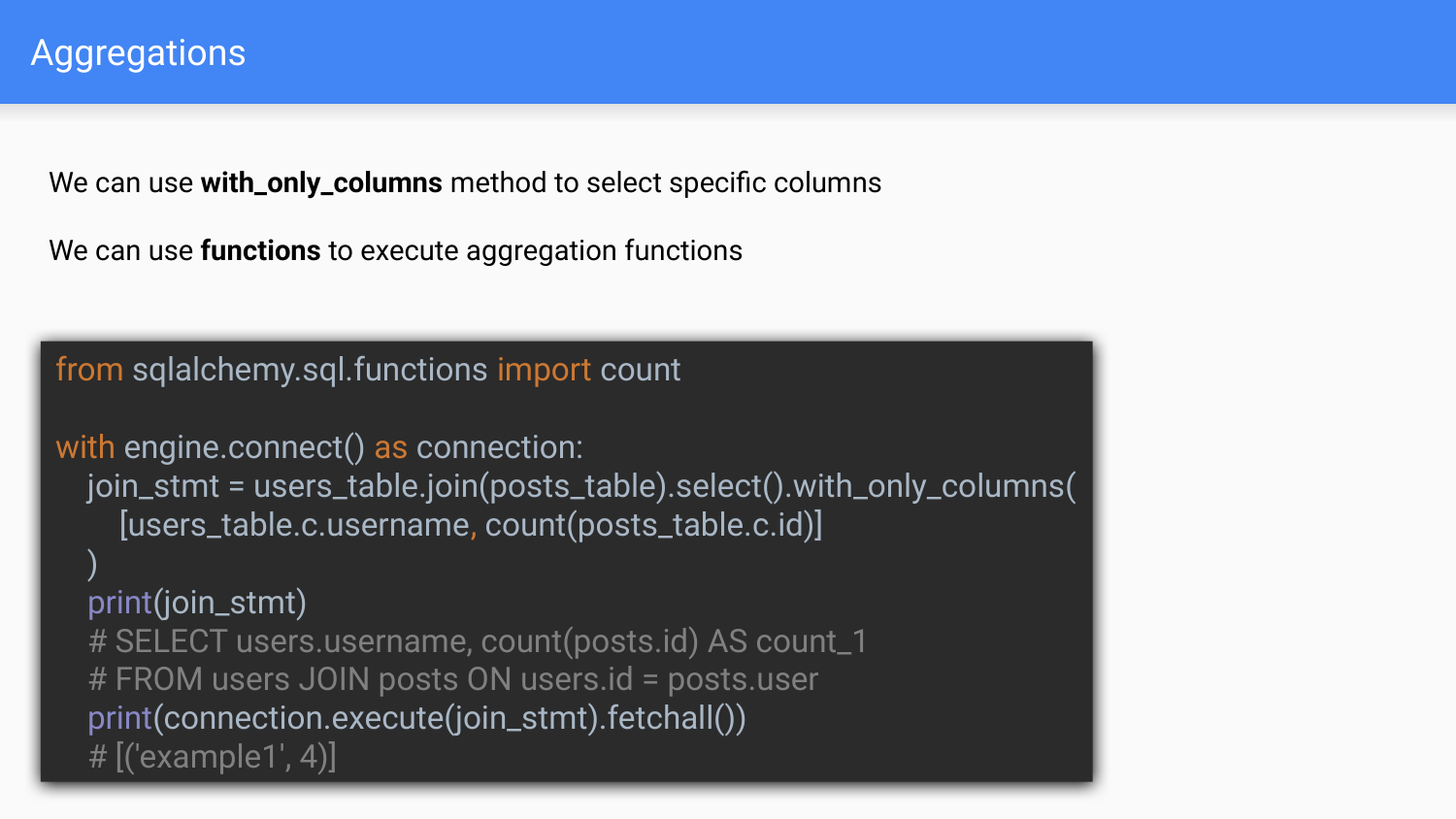

# Aggregations
We can use with_only_columns method to select specific columns

We can use functions to execute aggregation functions
from sqlalchemy.sql.functions import count
with engine.connect() as connection:
    join_stmt = users_table.join(posts_table).select().with_only_columns(
        [users_table.c.username, count(posts_table.c.id)]
    )
    print(join_stmt)
    # SELECT users.username, count(posts.id) AS count_1
    # FROM users JOIN posts ON users.id = posts.user
    print(connection.execute(join_stmt).fetchall())
    # [('example1', 4)]